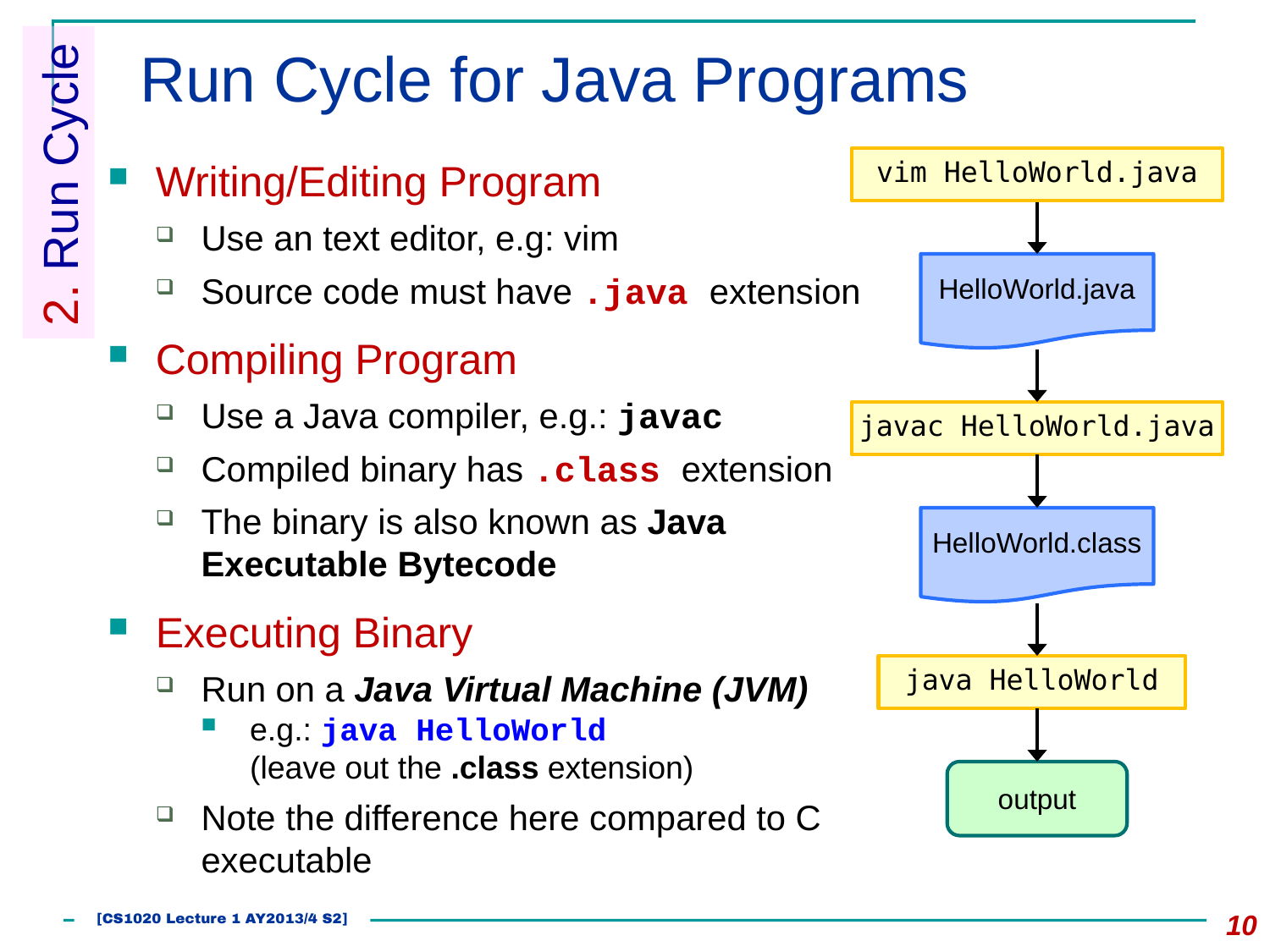

# Run Cycle for Java Programs
2. Run Cycle
Writing/Editing Program
Use an text editor, e.g: vim
Source code must have .java extension
Compiling Program
Use a Java compiler, e.g.: javac
Compiled binary has .class extension
The binary is also known as Java Executable Bytecode
Executing Binary
Run on a Java Virtual Machine (JVM)
e.g.: java HelloWorld
(leave out the .class extension)
Note the difference here compared to C executable

vim HelloWorld.java

HelloWorld.java
javac HelloWorld.java

HelloWorld.class

java HelloWorld

output
10
[CS1020 Lecture 1 AY2013/4 S2]